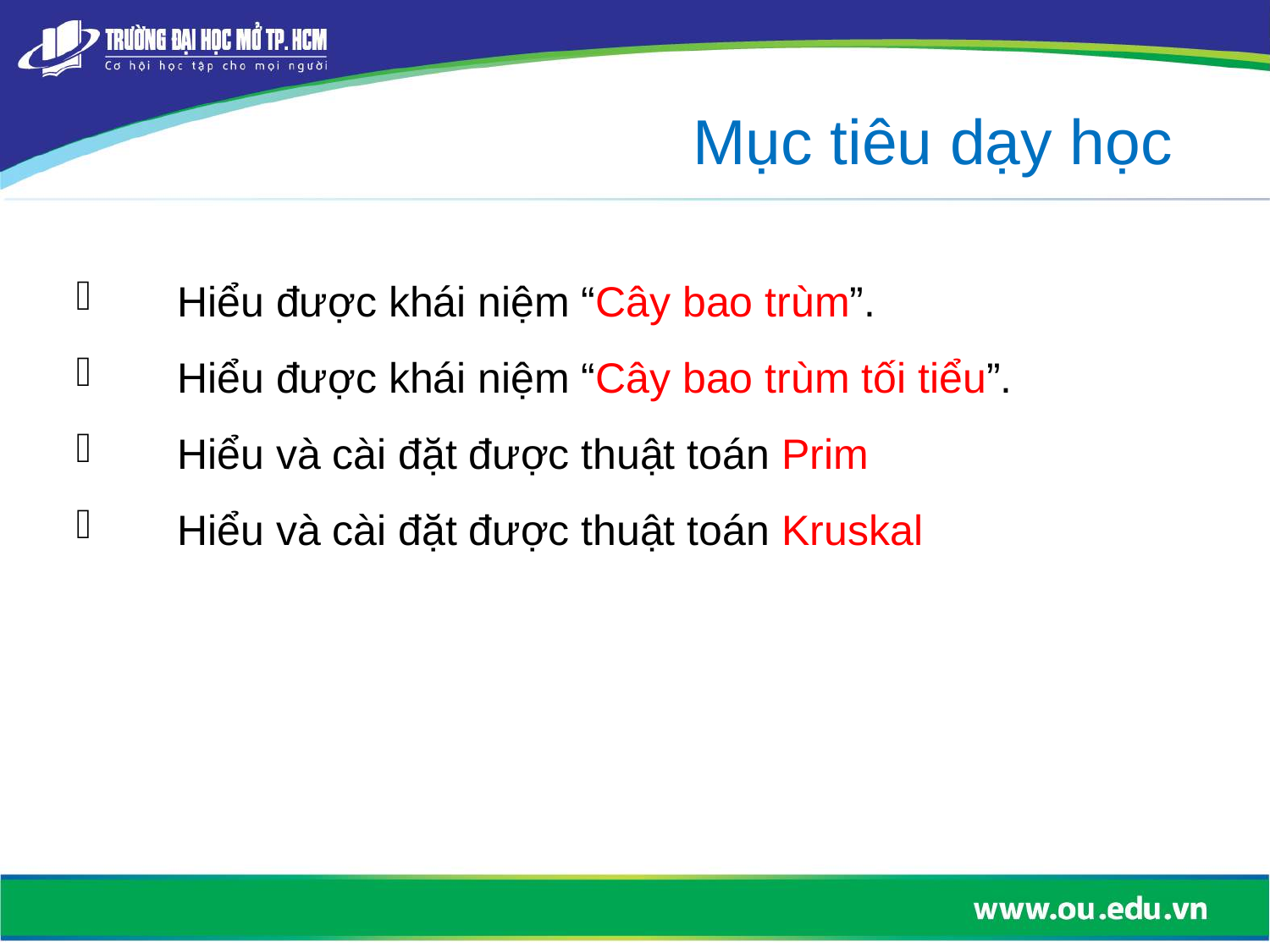

Mục tiêu dạy học
Hiểu được khái niệm “Cây bao trùm”.
Hiểu được khái niệm “Cây bao trùm tối tiểu”.
Hiểu và cài đặt được thuật toán Prim
Hiểu và cài đặt được thuật toán Kruskal